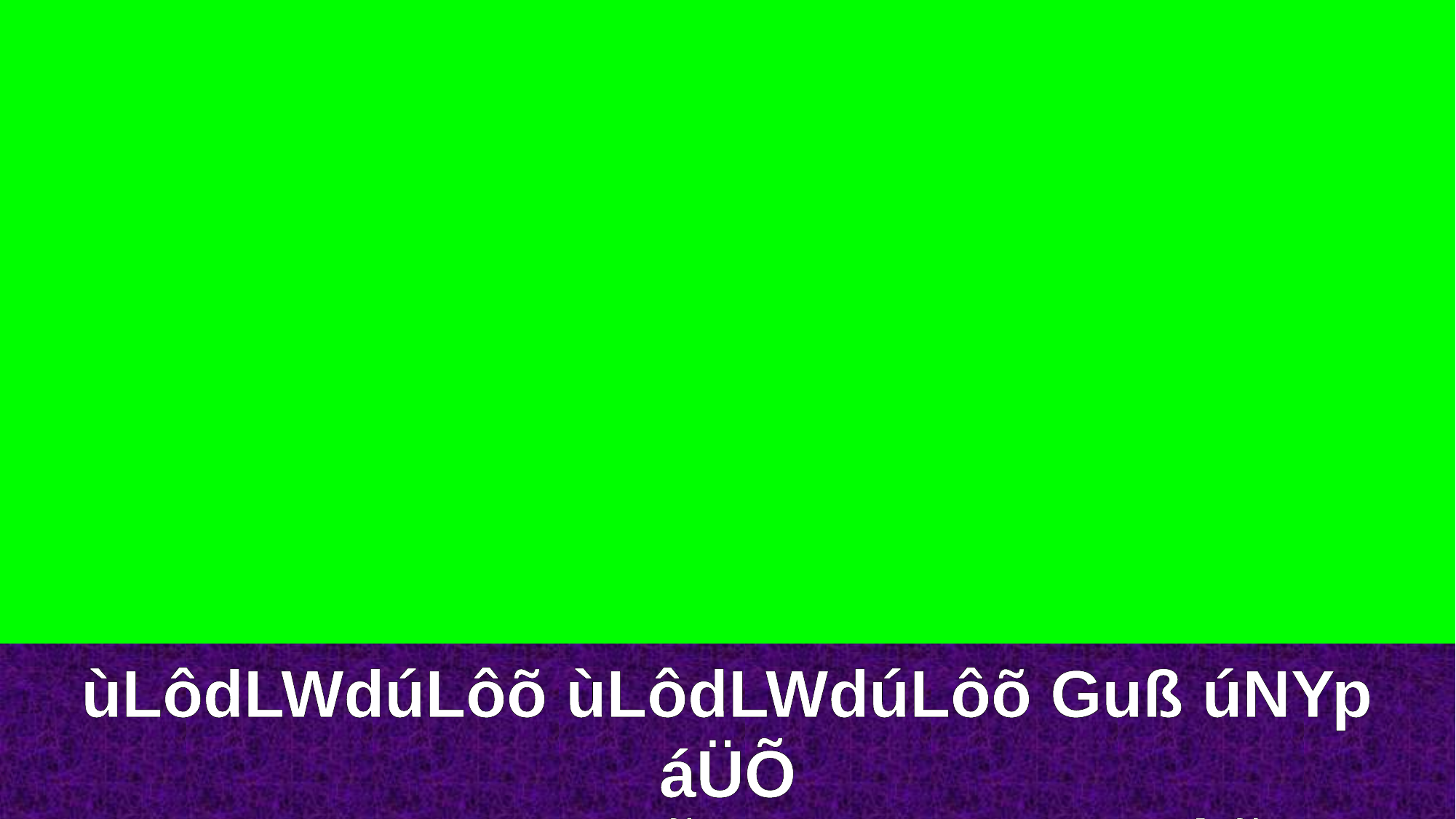

ùLôdLWdúLôõ ùLôdLWdúLôõ Guß úNYp áÜÕ
LôûX«úX Li®¯jÕ LojRûWúV úRÓÕ